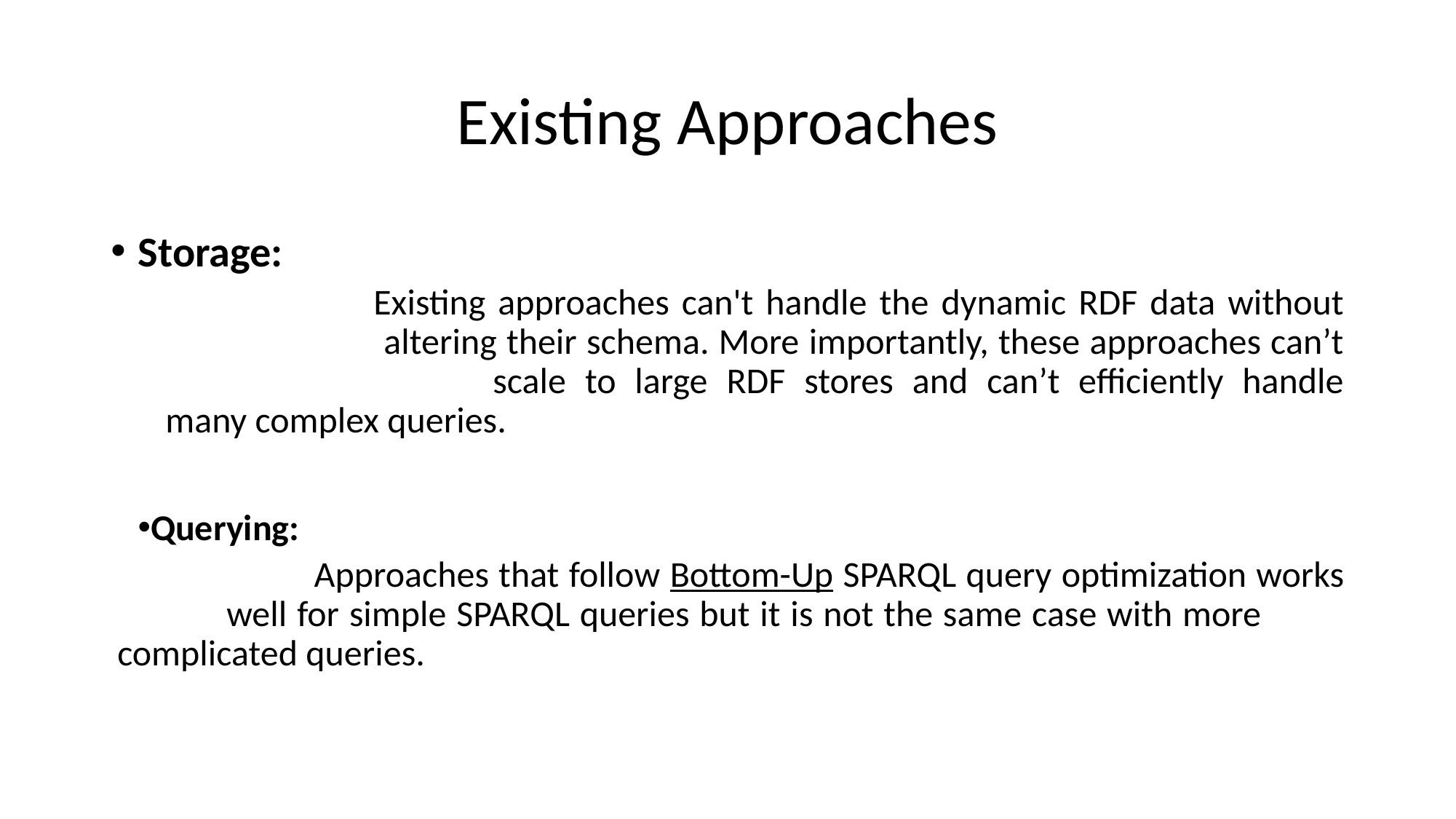

# Existing Approaches
Storage:
	        Existing approaches can't handle the dynamic RDF data without 		altering their schema. More importantly, these approaches can’t 			scale to large RDF stores and can’t efficiently handle many complex queries.

Querying:
	         Approaches that follow Bottom-Up SPARQL query optimization works 	well for simple SPARQL queries but it is not the same case with more 	complicated queries.